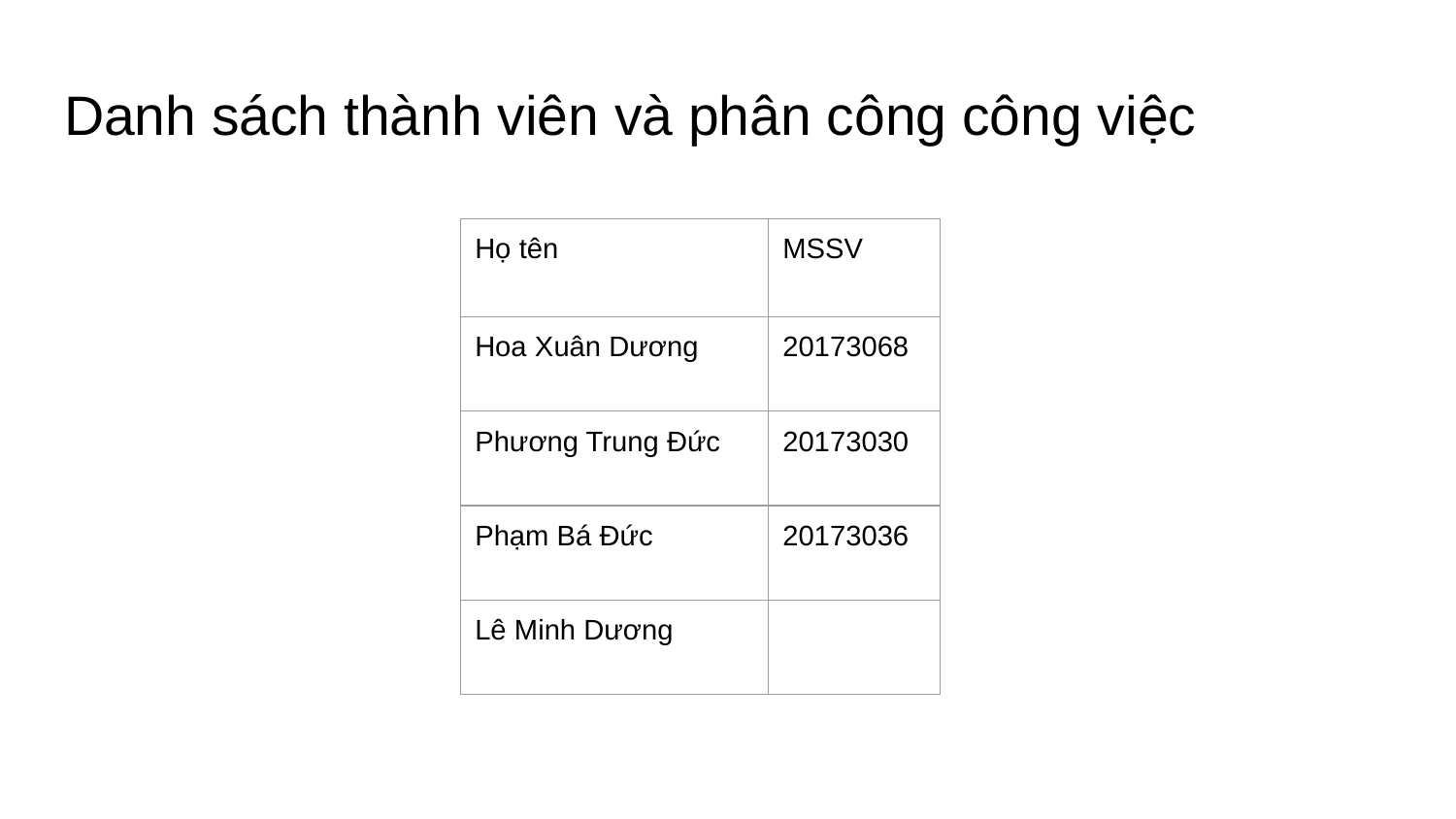

# Danh sách thành viên và phân công công việc
| Họ tên | MSSV |
| --- | --- |
| Hoa Xuân Dương | 20173068 |
| Phương Trung Đức | 20173030 |
| Phạm Bá Đức | 20173036 |
| Lê Minh Dương |  |